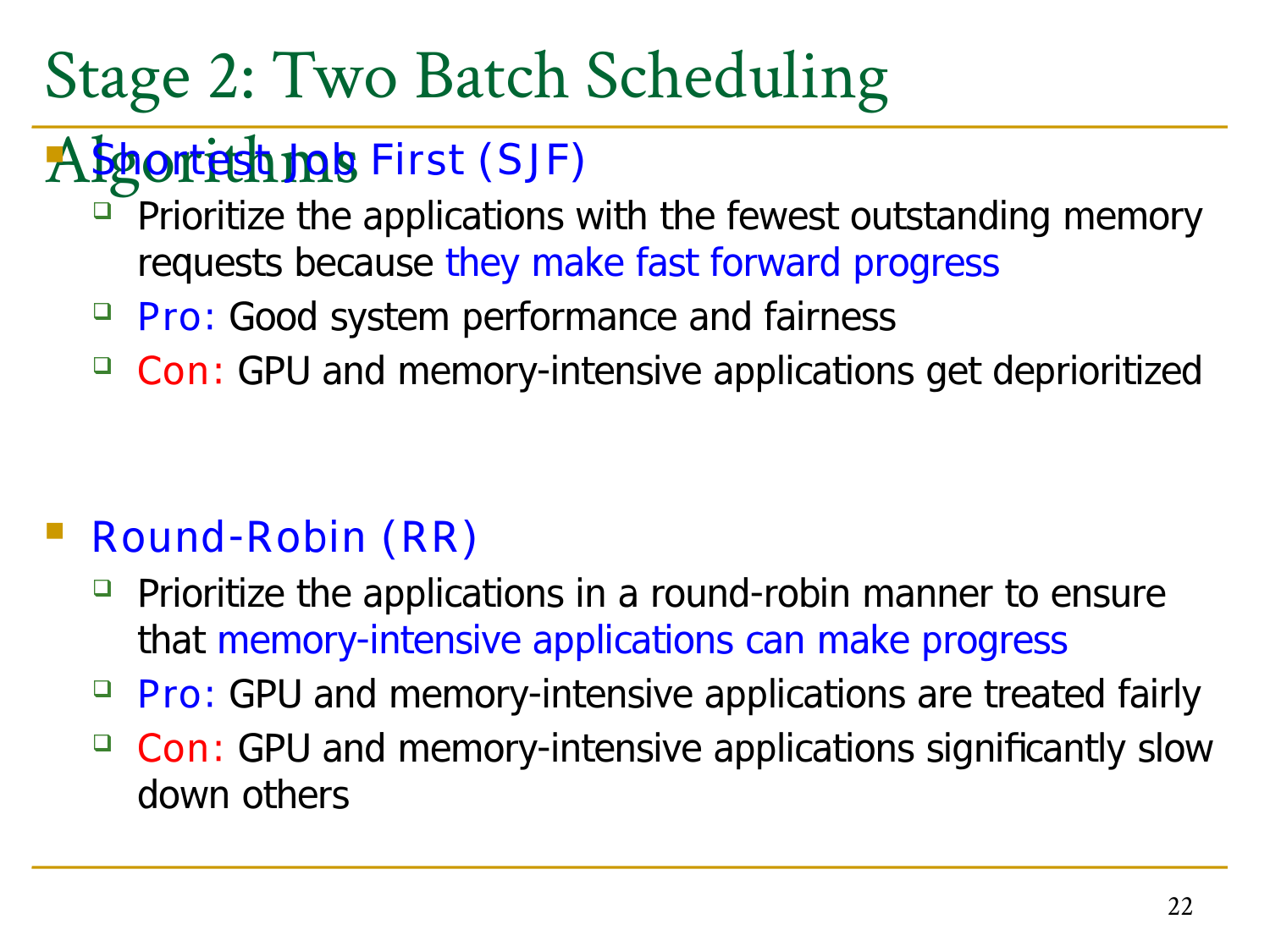

# Stage 2: Two Batch Scheduling Algorithms
Shortest Job First (SJF)
Prioritize the applications with the fewest outstanding memory requests because they make fast forward progress
Pro: Good system performance and fairness
Con: GPU and memory-intensive applications get deprioritized

Round-Robin (RR)
Prioritize the applications in a round-robin manner to ensure that memory-intensive applications can make progress
Pro: GPU and memory-intensive applications are treated fairly
Con: GPU and memory-intensive applications significantly slow down others
22